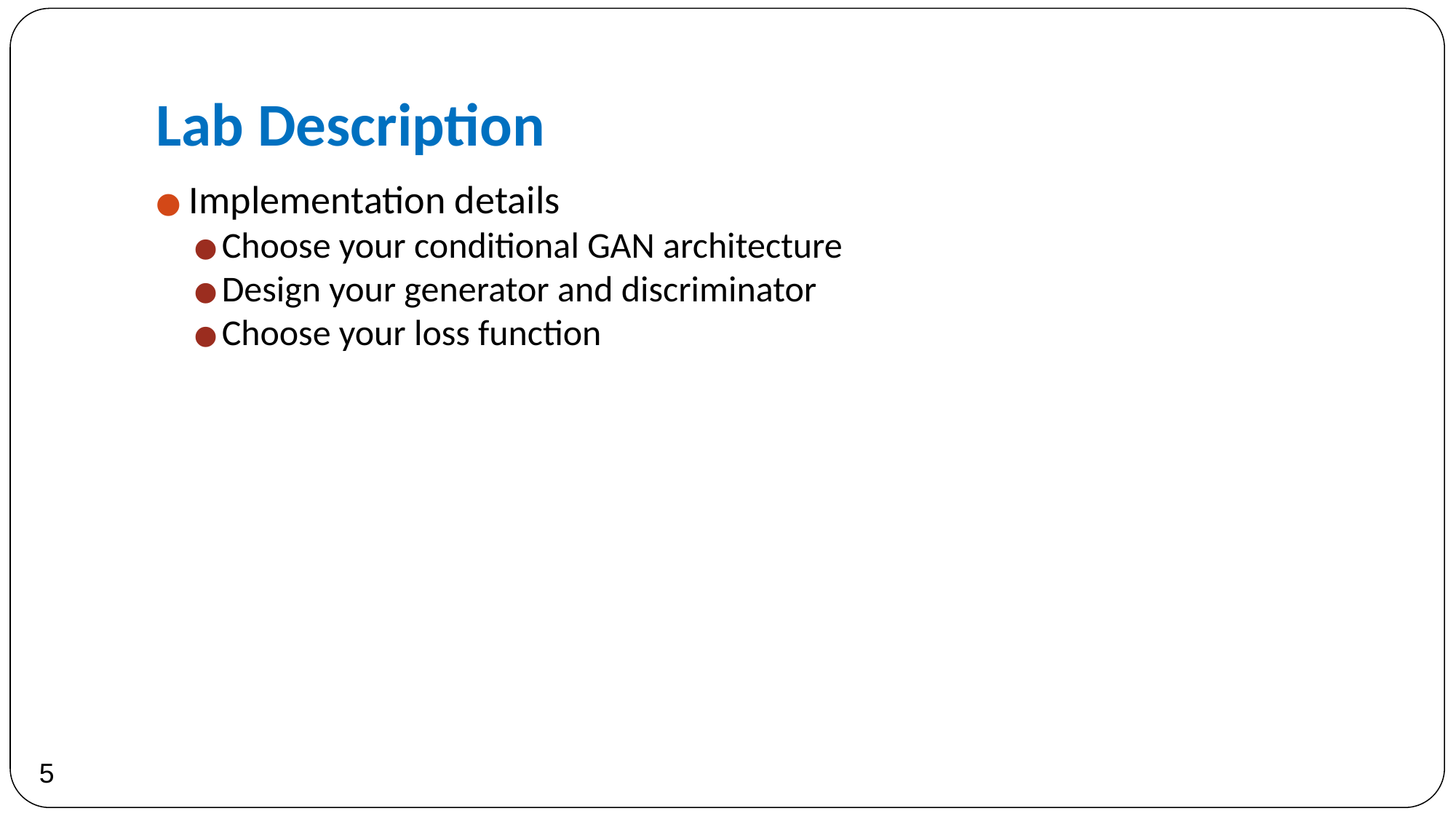

Lab Description
Implementation details
Choose your conditional GAN architecture
Design your generator and discriminator
Choose your loss function